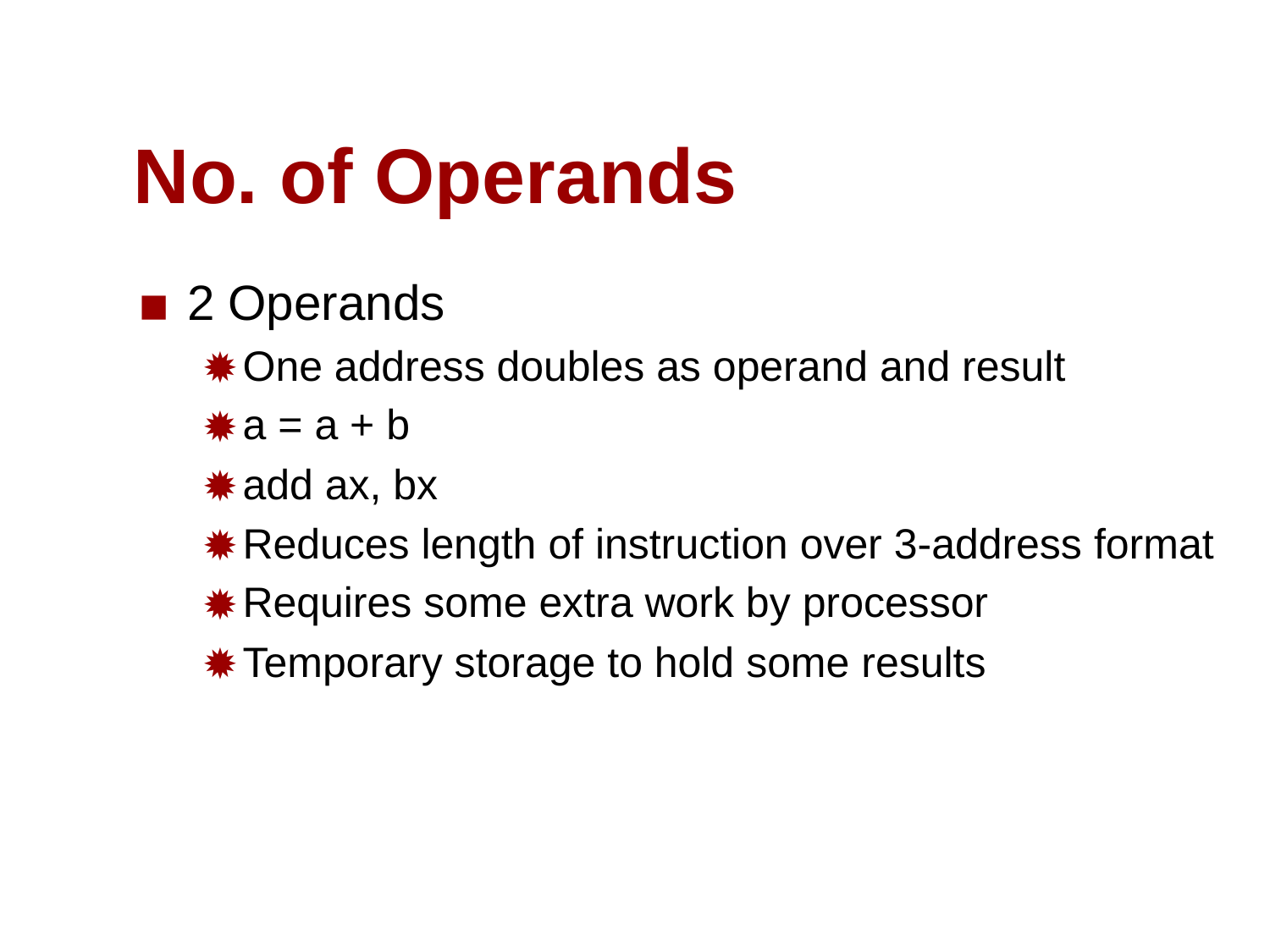

# No. of Operands
2 Operands
One address doubles as operand and result
a = a + b
add ax, bx
Reduces length of instruction over 3-address format
Requires some extra work by processor
Temporary storage to hold some results